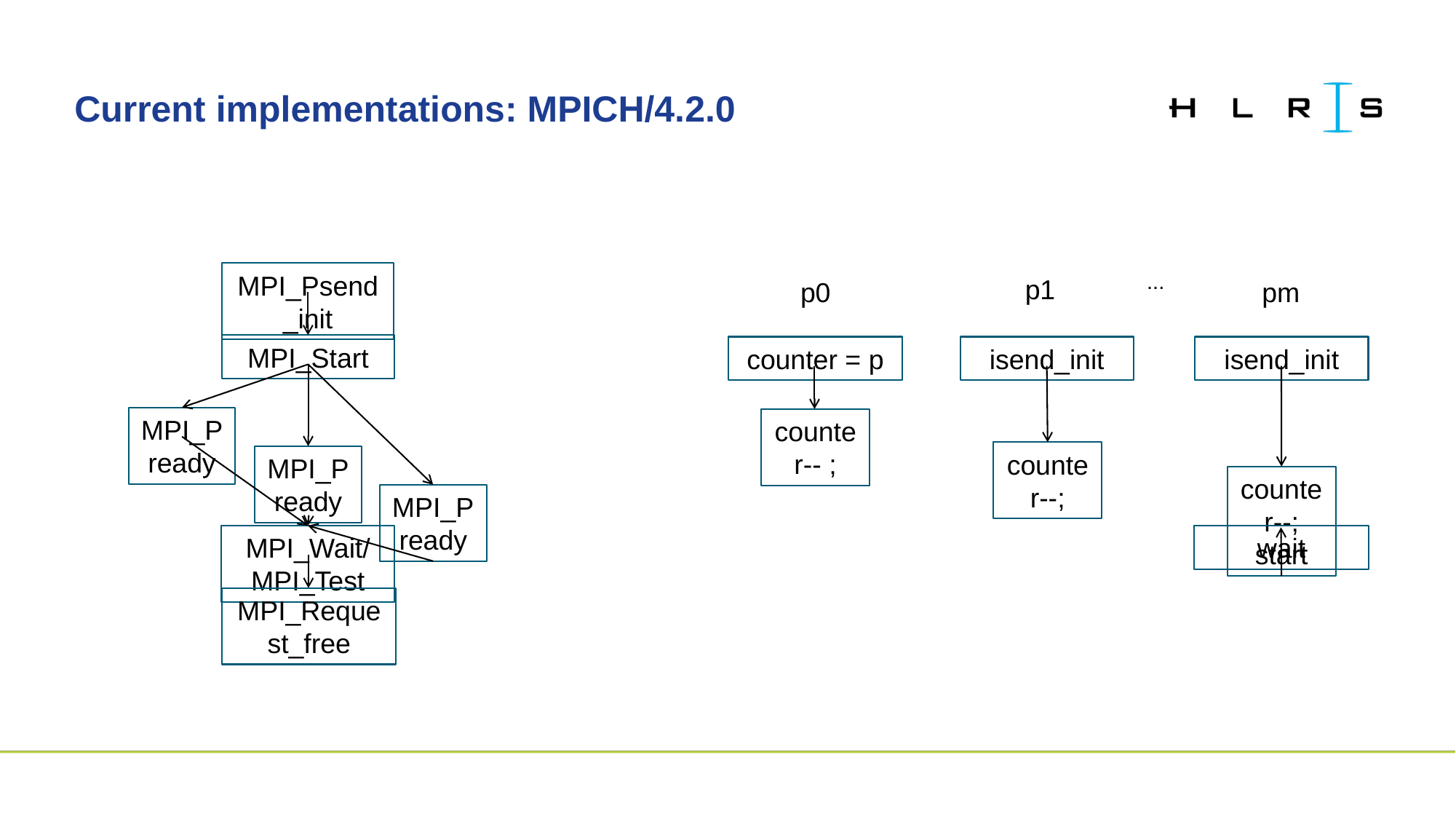

Current implementations: MPICH/4.2.0
...
MPI_Psend_init
p1
p0
pm
MPI_Start
counter = p
isend_init
isend_init
MPI_Pready
counter-- ;
counter--;
MPI_Pready
counter--;
start
MPI_Pready
wait
MPI_Wait/MPI_Test
MPI_Request_free